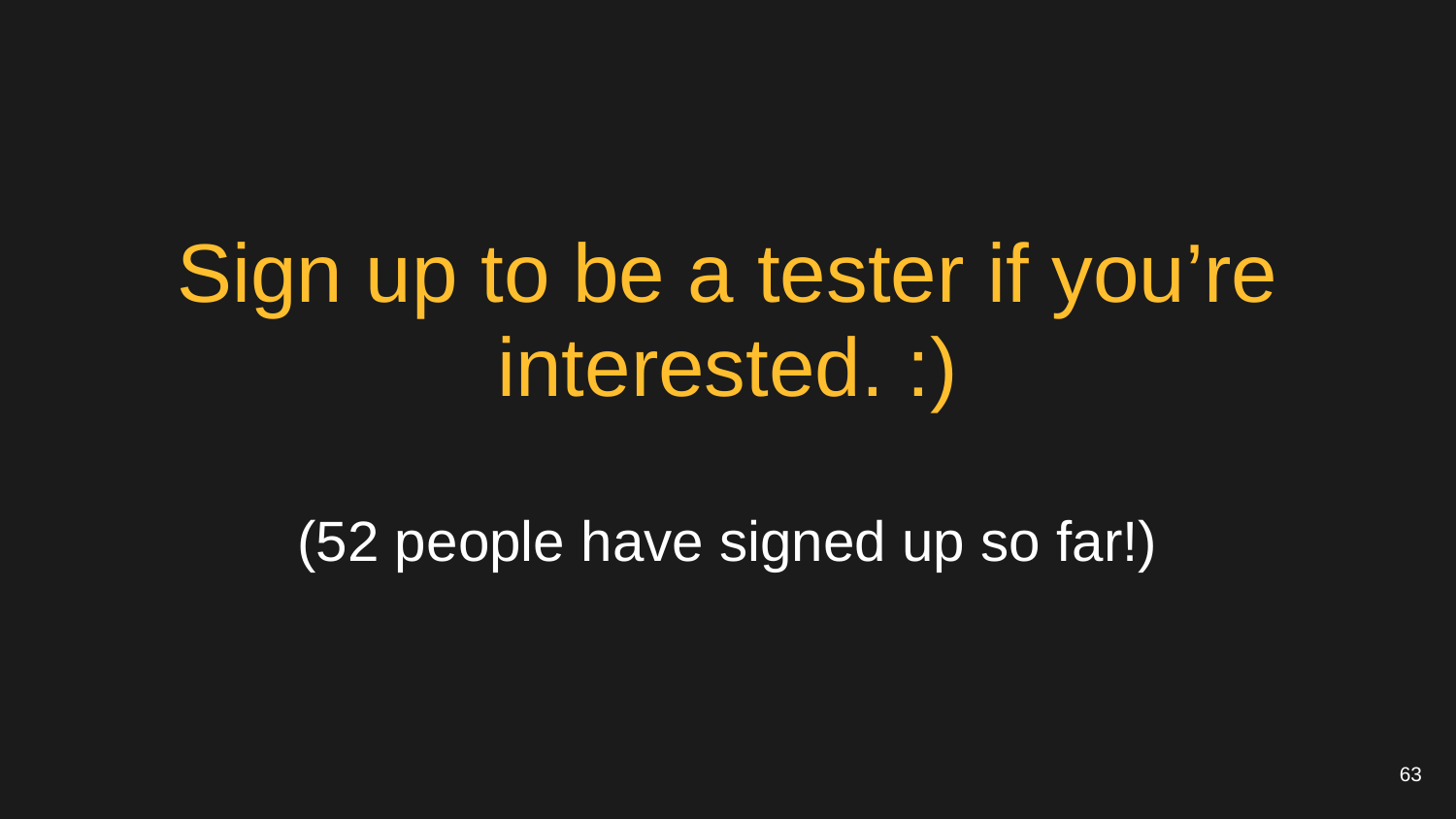

# Sign up to be a tester if you’re interested. :)

(52 people have signed up so far!)
63